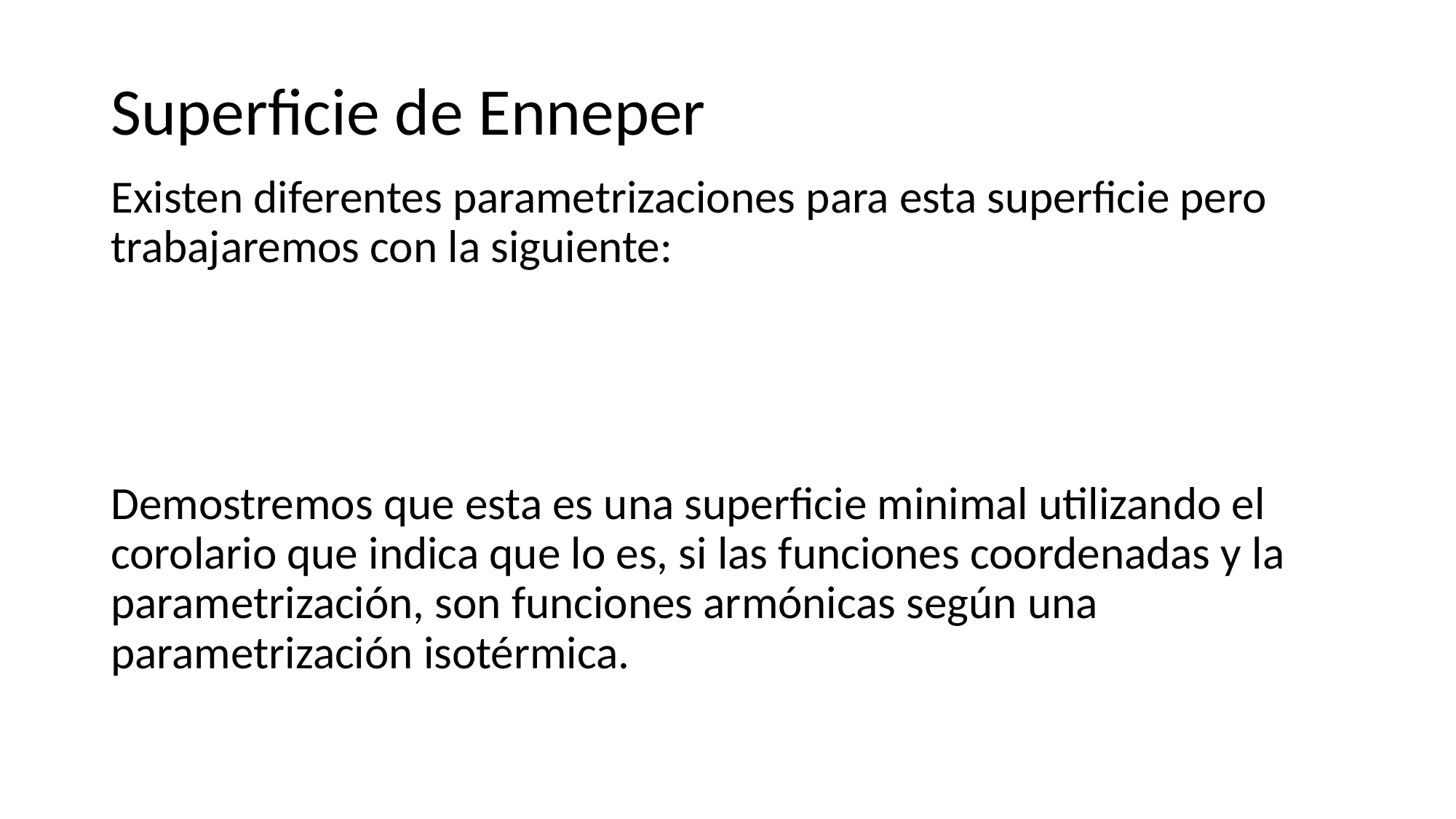

# Superficie de Enneper
Existen diferentes parametrizaciones para esta superficie pero trabajaremos con la siguiente:

Demostremos que esta es una superficie minimal utilizando el corolario que indica que lo es, si las funciones coordenadas y la parametrización, son funciones armónicas según una parametrización isotérmica.